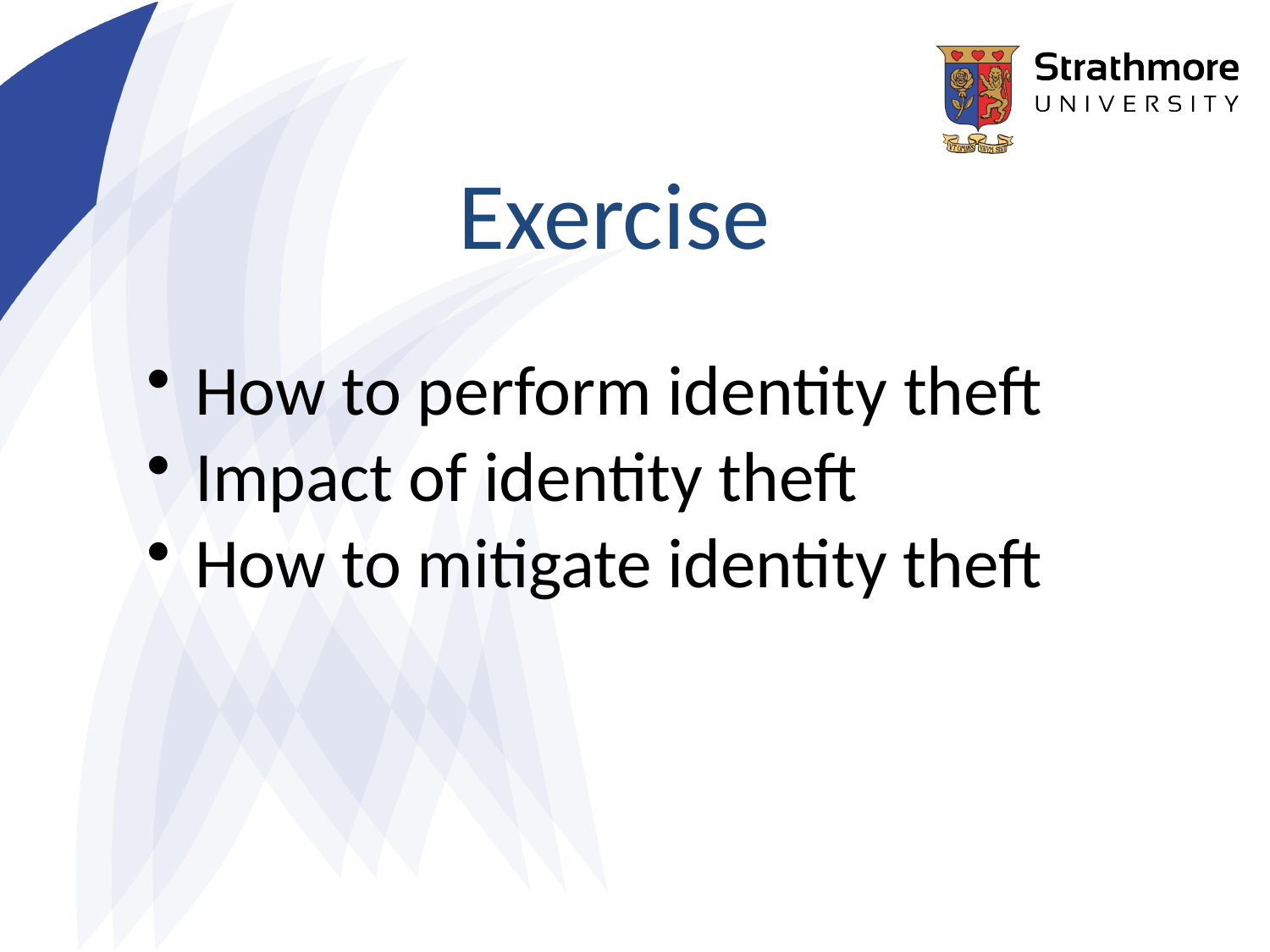

Exercise
How to perform identity theft
Impact of identity theft
How to mitigate identity theft